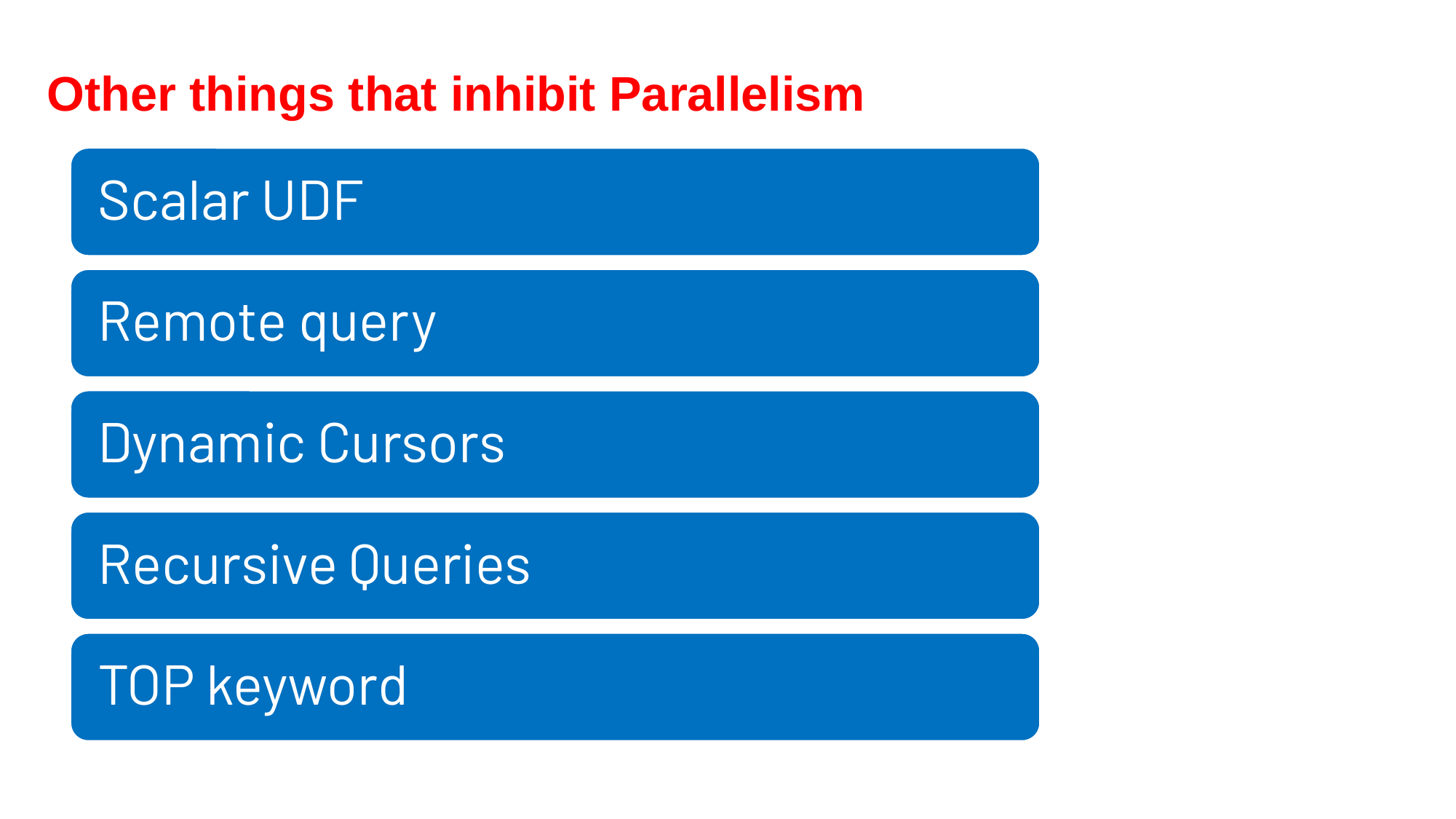

Other things that inhibit Parallelism
Scalar UDF
Remote query
Dynamic Cursors
Recursive Queries
TOP keyword